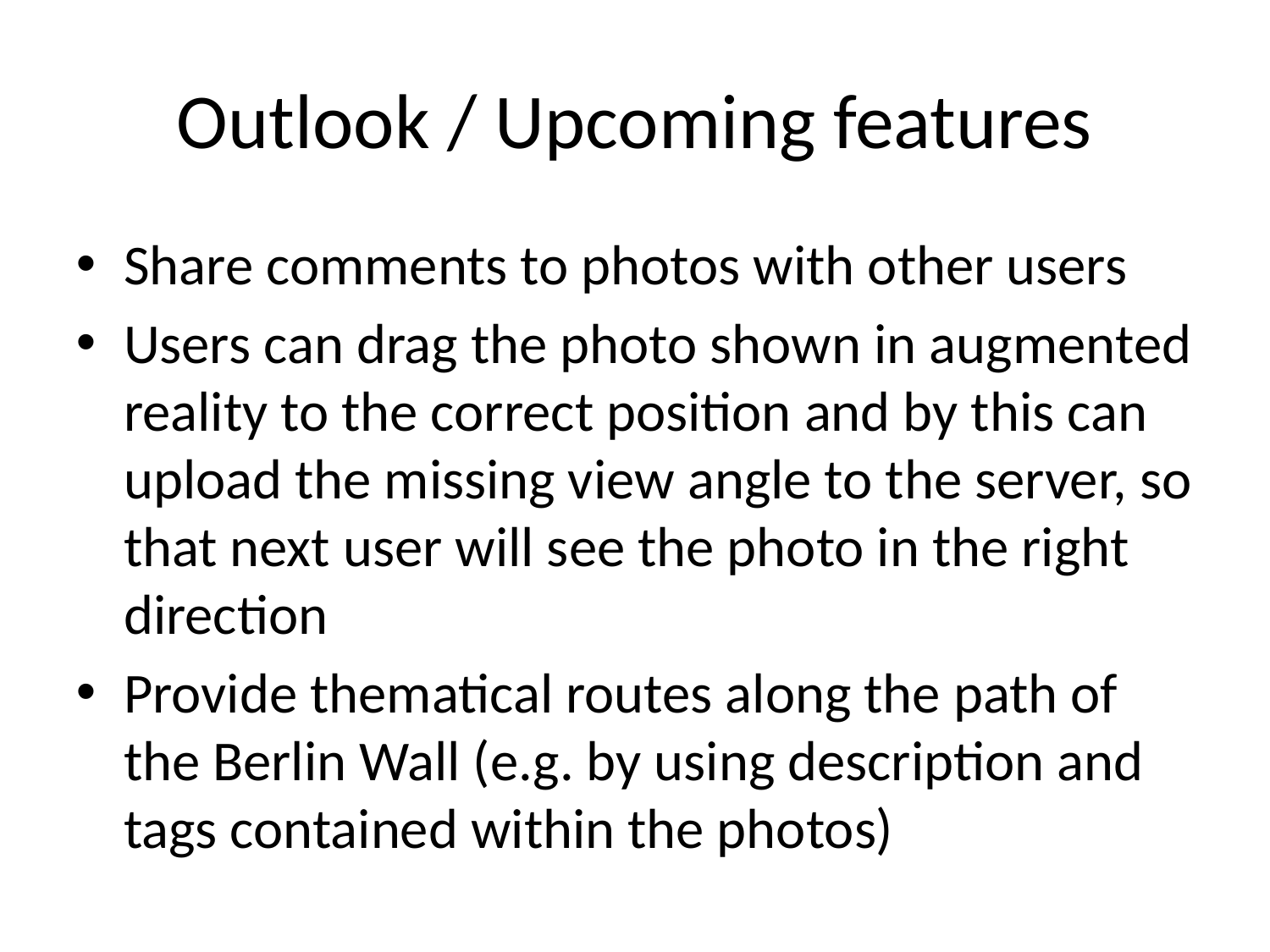

Outlook / Upcoming features
Share comments to photos with other users
Users can drag the photo shown in augmented reality to the correct position and by this can upload the missing view angle to the server, so that next user will see the photo in the right direction
Provide thematical routes along the path of the Berlin Wall (e.g. by using description and tags contained within the photos)